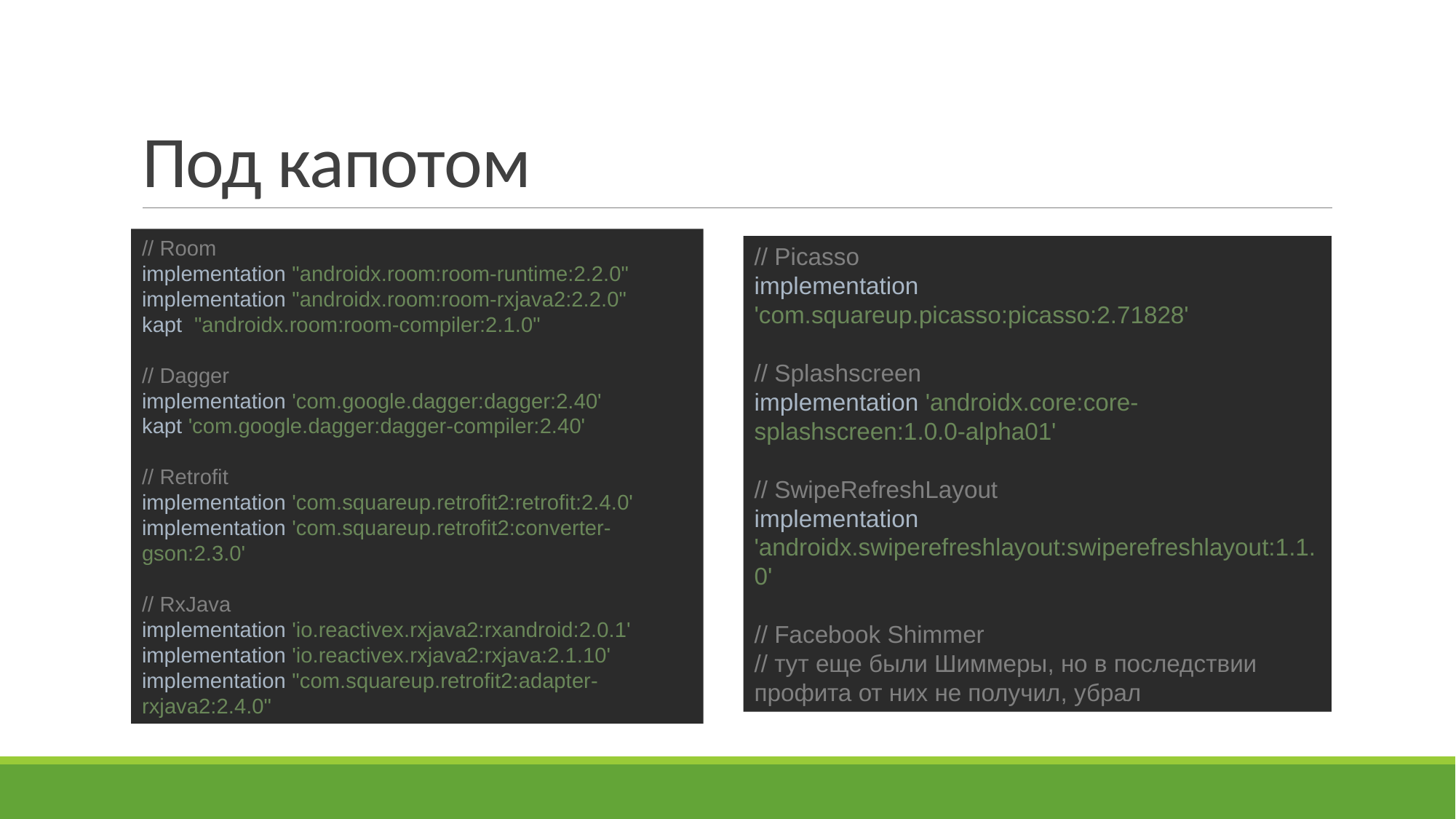

# Под капотом
// Room
implementation "androidx.room:room-runtime:2.2.0"
implementation "androidx.room:room-rxjava2:2.2.0"
kapt  "androidx.room:room-compiler:2.1.0"
// Dagger
implementation 'com.google.dagger:dagger:2.40'
kapt 'com.google.dagger:dagger-compiler:2.40'
// Retrofit
implementation 'com.squareup.retrofit2:retrofit:2.4.0'
implementation 'com.squareup.retrofit2:converter-gson:2.3.0'
// RxJava
implementation 'io.reactivex.rxjava2:rxandroid:2.0.1'
implementation 'io.reactivex.rxjava2:rxjava:2.1.10'
implementation "com.squareup.retrofit2:adapter-rxjava2:2.4.0"
// Picasso
implementation 'com.squareup.picasso:picasso:2.71828'
// Splashscreen
implementation 'androidx.core:core-splashscreen:1.0.0-alpha01'
// SwipeRefreshLayout
implementation 'androidx.swiperefreshlayout:swiperefreshlayout:1.1.0'
// Facebook Shimmer
// тут еще были Шиммеры, но в последствии профита от них не получил, убрал